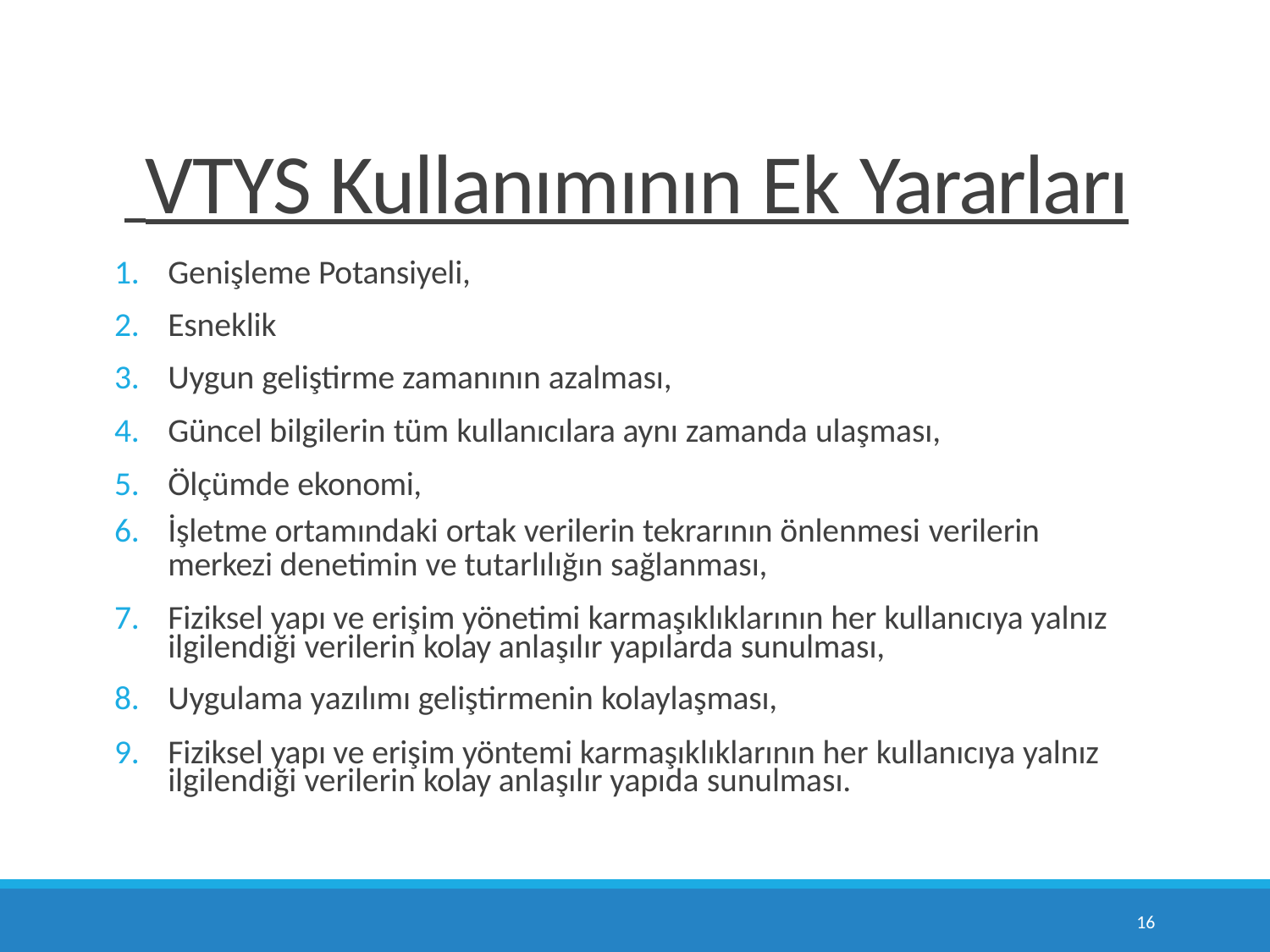

# VTYS Kullanımının Ek Yararları
Genişleme Potansiyeli,
Esneklik
Uygun geliştirme zamanının azalması,
Güncel bilgilerin tüm kullanıcılara aynı zamanda ulaşması,
Ölçümde ekonomi,
İşletme ortamındaki ortak verilerin tekrarının önlenmesi verilerin
merkezi denetimin ve tutarlılığın sağlanması,
Fiziksel yapı ve erişim yönetimi karmaşıklıklarının her kullanıcıya yalnız  ilgilendiği verilerin kolay anlaşılır yapılarda sunulması,
Uygulama yazılımı geliştirmenin kolaylaşması,
Fiziksel yapı ve erişim yöntemi karmaşıklıklarının her kullanıcıya yalnız  ilgilendiği verilerin kolay anlaşılır yapıda sunulması.
16